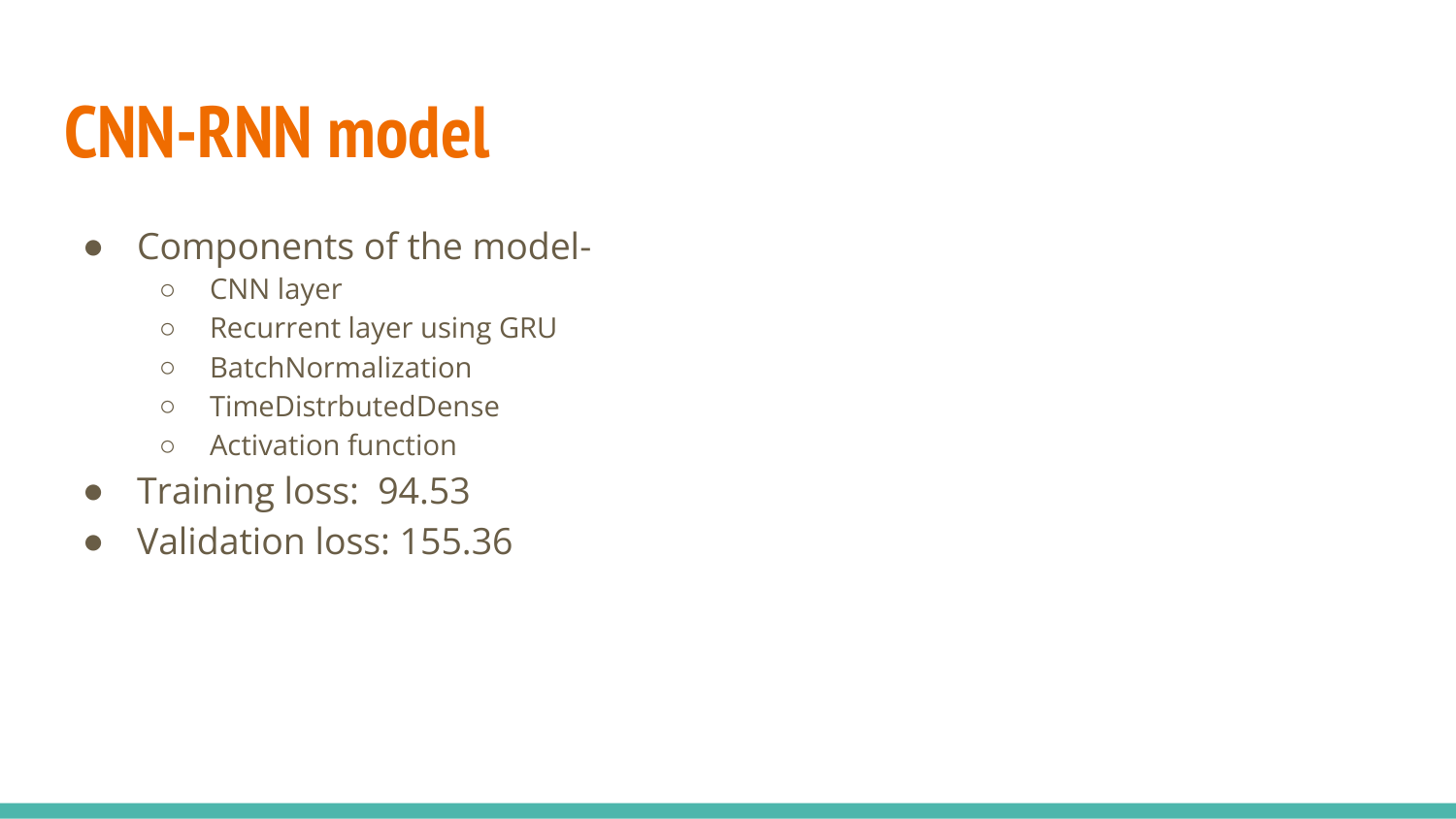

# CNN-RNN model
Components of the model-
CNN layer
Recurrent layer using GRU
BatchNormalization
TimeDistrbutedDense
Activation function
Training loss:  94.53
Validation loss: 155.36